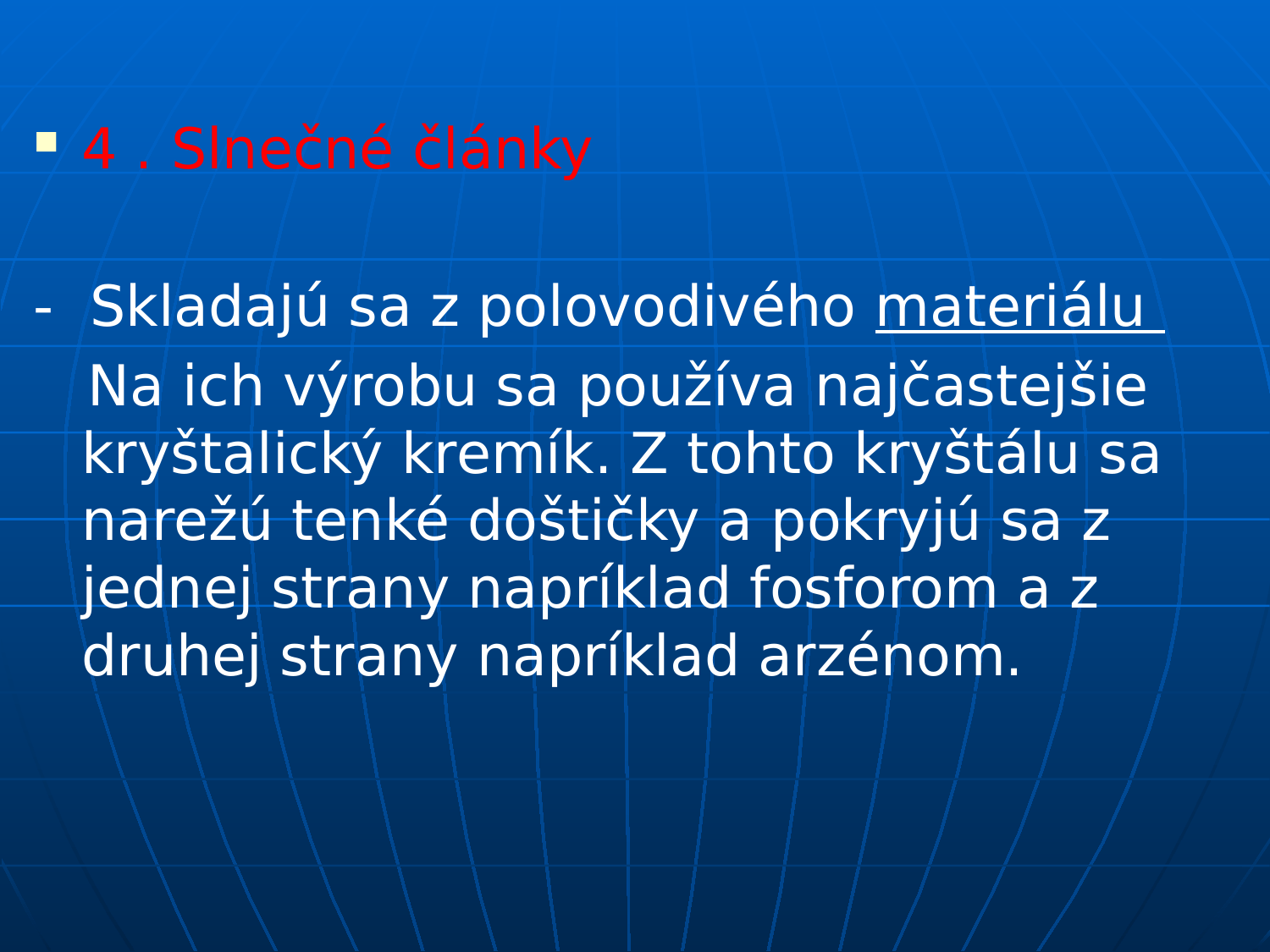

#
4 . Slnečné články

-  Skladajú sa z polovodivého materiálu
   Na ich výrobu sa používa najčastejšie kryštalický kremík. Z tohto kryštálu sa narežú tenké doštičky a pokryjú sa z jednej strany napríklad fosforom a z druhej strany napríklad arzénom.